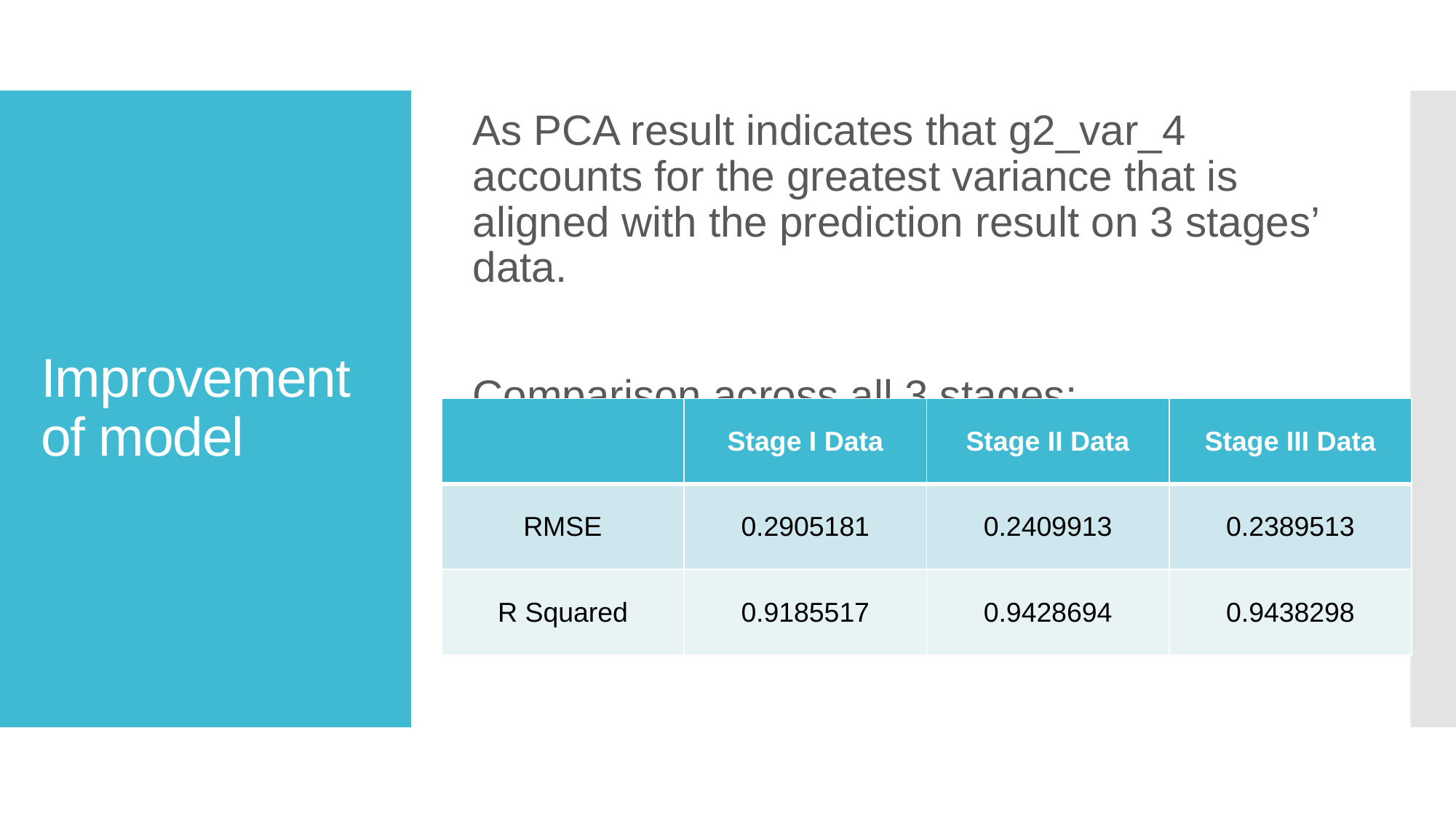

As PCA result indicates that g2_var_4 accounts for the greatest variance that is aligned with the prediction result on 3 stages’ data.

Comparison across all 3 stages:

# Improvement of model
|  | Stage I Data | Stage II Data | Stage III Data |
| --- | --- | --- | --- |
| RMSE | 0.2905181 | 0.2409913 | 0.2389513 |
| R Squared | 0.9185517 | 0.9428694 | 0.9438298 |